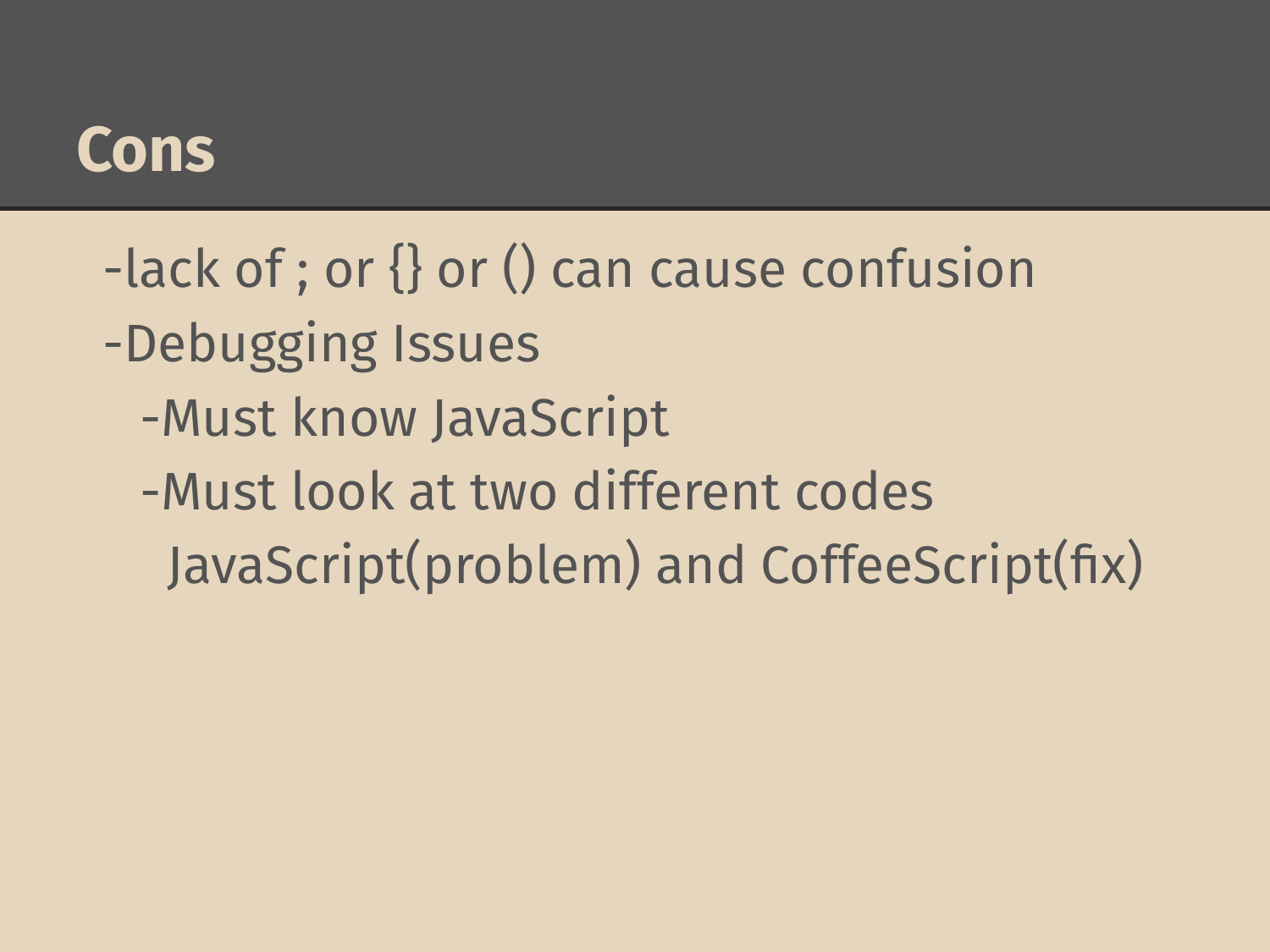

# Cons
-lack of ; or {} or () can cause confusion
-Debugging Issues
-Must know JavaScript
-Must look at two different codes
  JavaScript(problem) and CoffeeScript(fix)